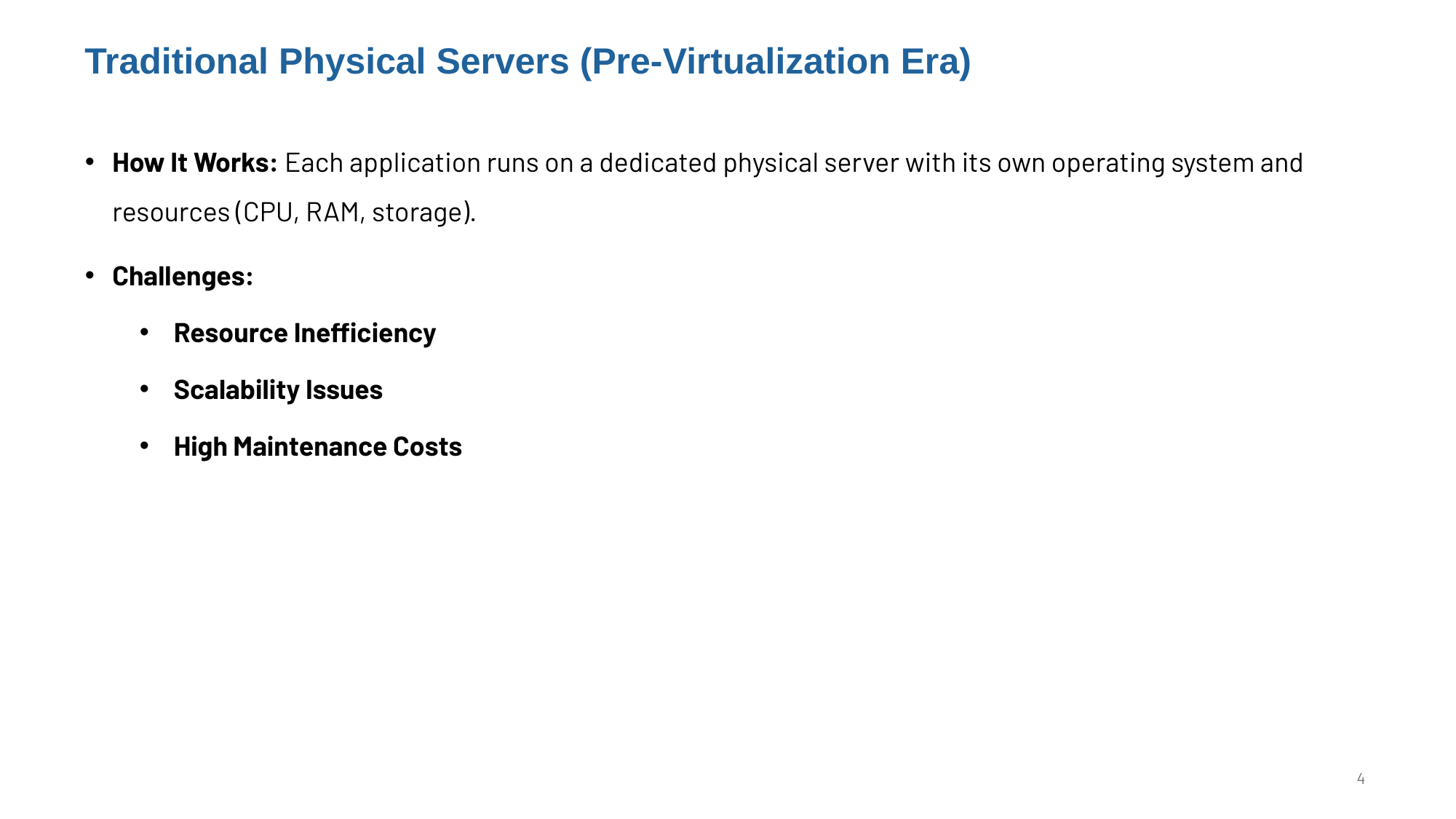

Traditional Physical Servers (Pre-Virtualization Era)

How It Works: Each application runs on a dedicated physical server with its own operating system and resources (CPU, RAM, storage).
Challenges:
Resource Inefficiency
Scalability Issues
High Maintenance Costs
4